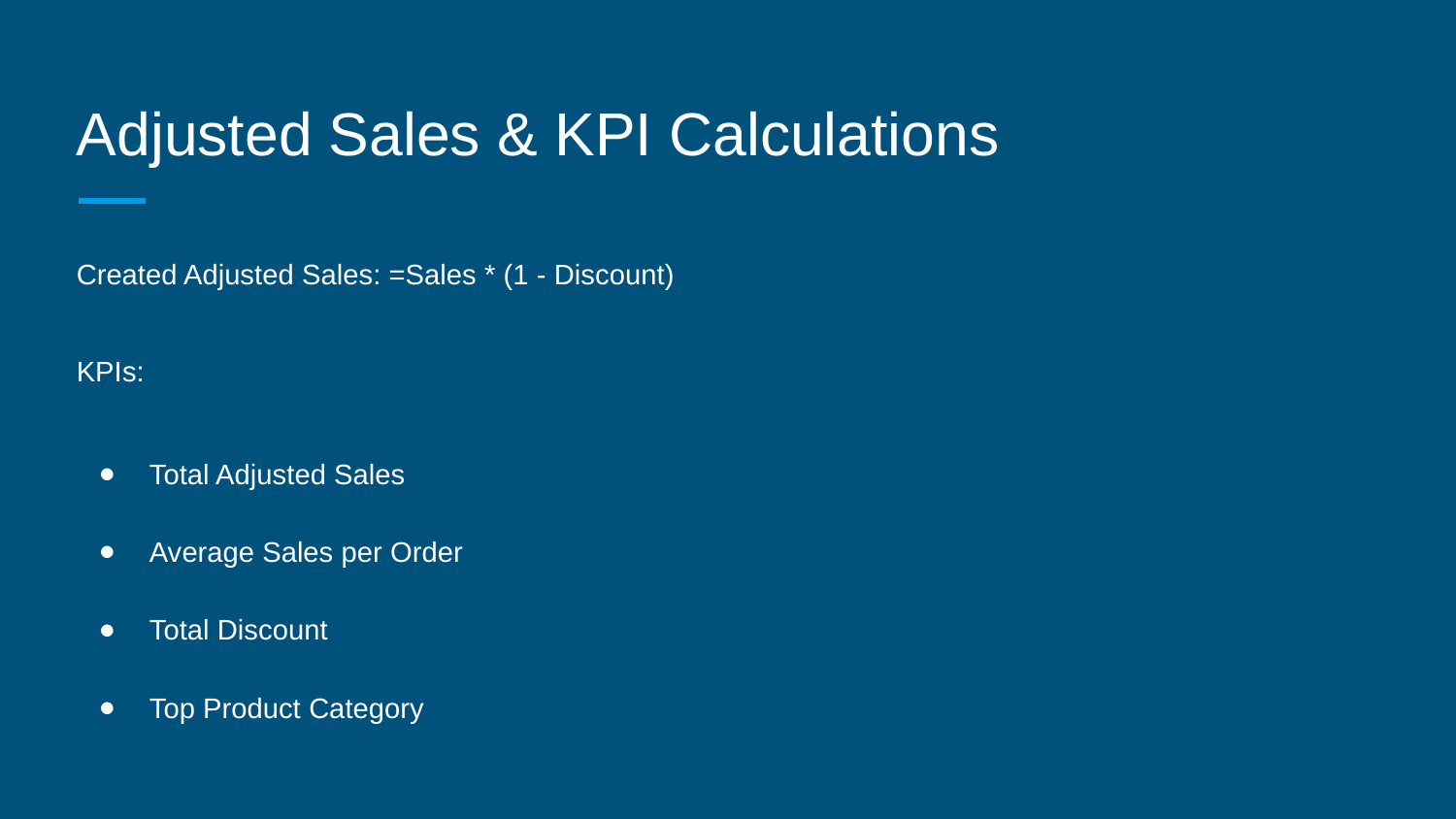

# Adjusted Sales & KPI Calculations
Created Adjusted Sales: =Sales * (1 - Discount)
KPIs:
Total Adjusted Sales
Average Sales per Order
Total Discount
Top Product Category